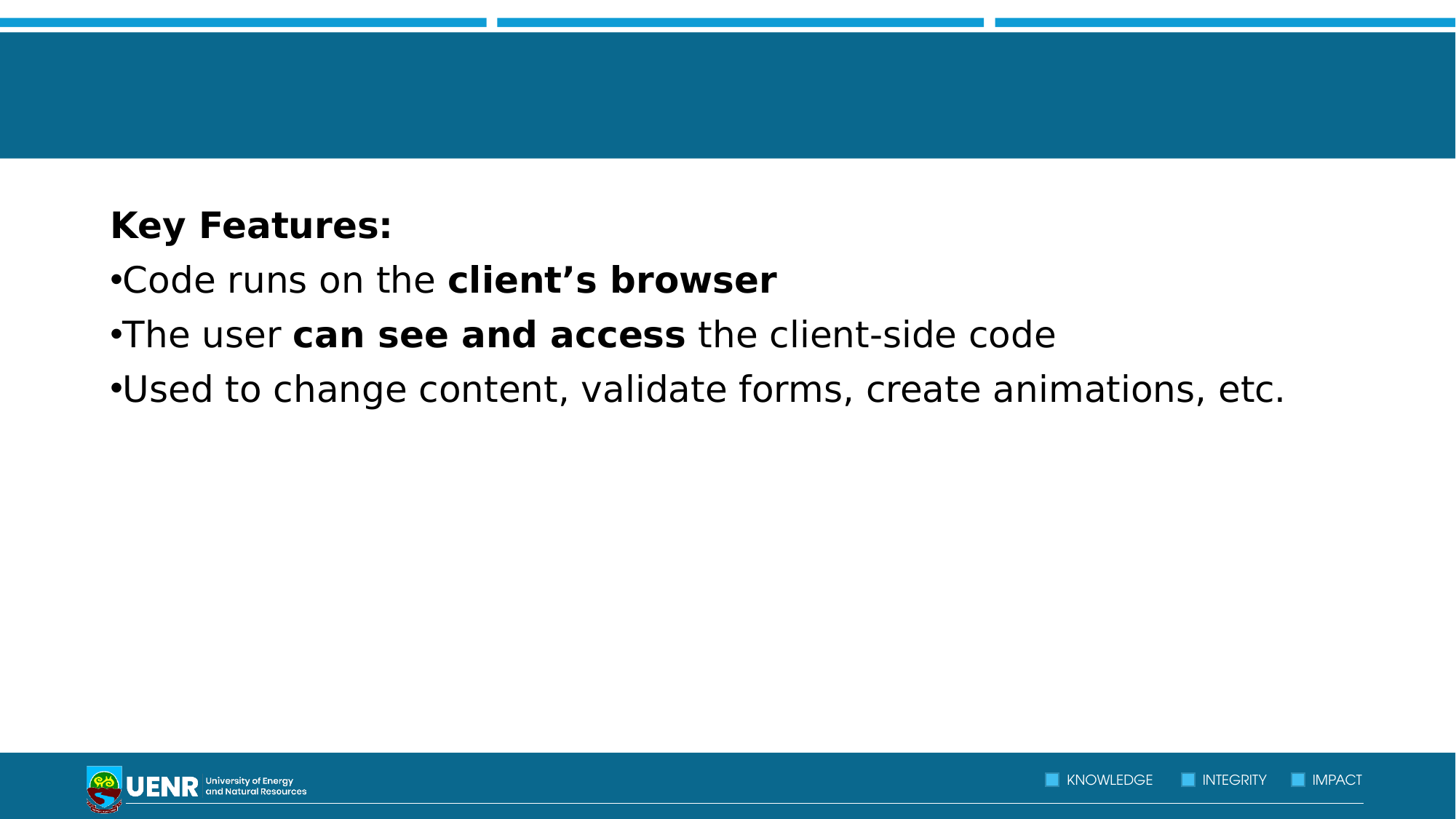

#
Key Features:
Code runs on the client’s browser
The user can see and access the client-side code
Used to change content, validate forms, create animations, etc.